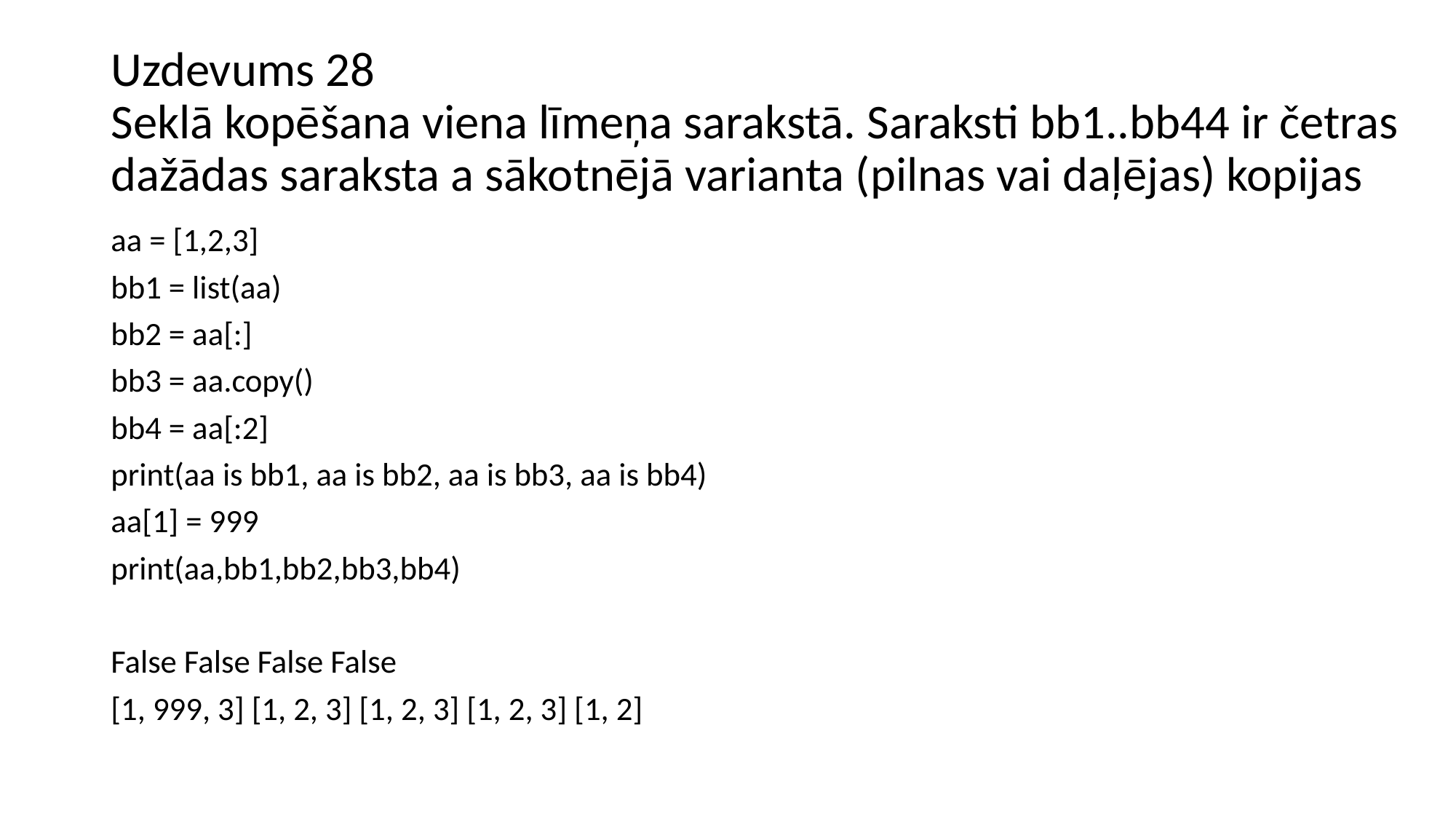

# Uzdevums 28 Seklā kopēšana viena līmeņa sarakstā. Saraksti bb1..bb44 ir četras dažādas saraksta a sākotnējā varianta (pilnas vai daļējas) kopijas
aa = [1,2,3]
bb1 = list(aa)
bb2 = aa[:]
bb3 = aa.copy()
bb4 = aa[:2]
print(aa is bb1, aa is bb2, aa is bb3, aa is bb4)
aa[1] = 999
print(aa,bb1,bb2,bb3,bb4)

False False False False
[1, 999, 3] [1, 2, 3] [1, 2, 3] [1, 2, 3] [1, 2]